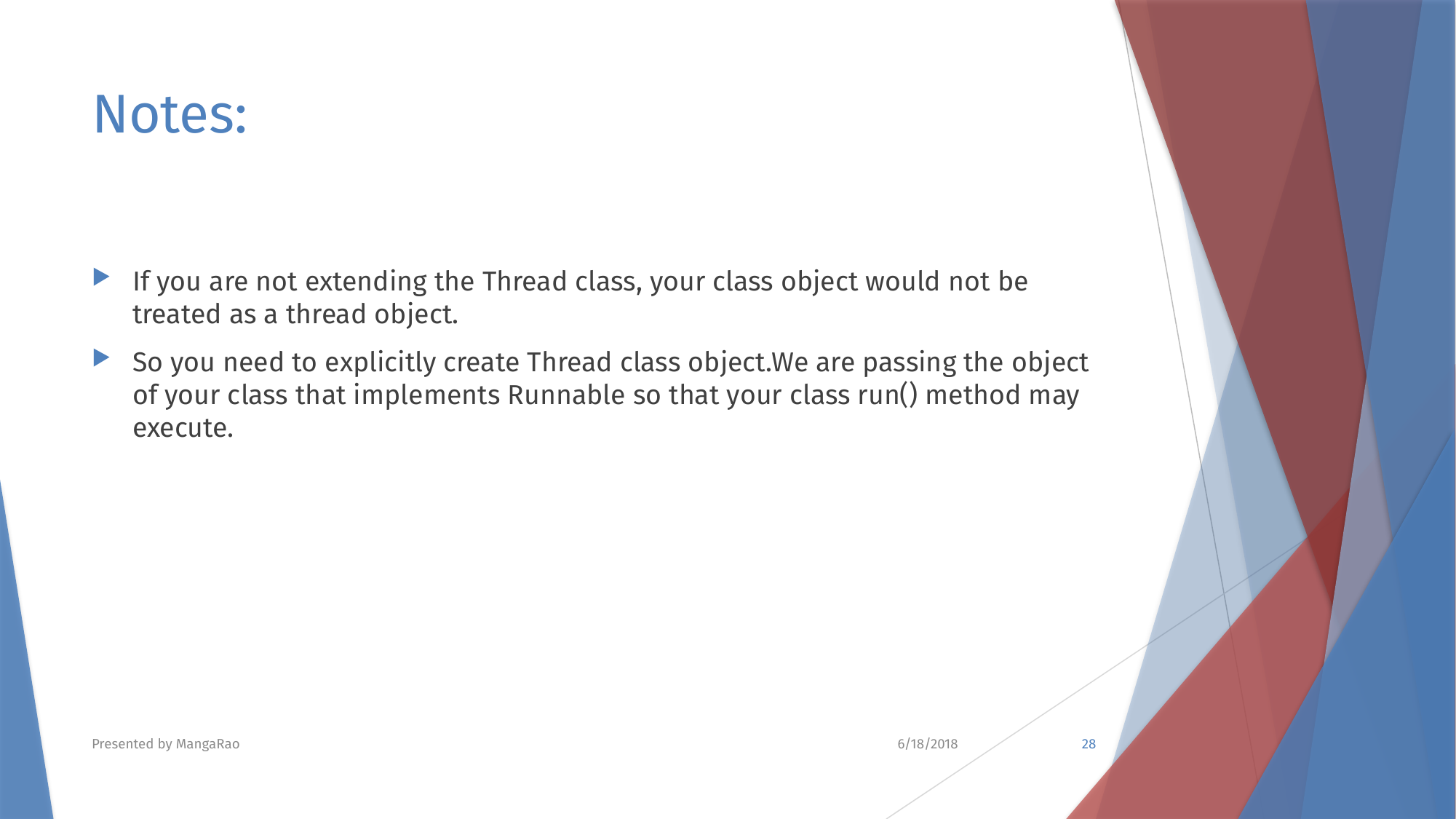

# Notes:
If you are not extending the Thread class, your class object would not be treated as a thread object.
So you need to explicitly create Thread class object.We are passing the object of your class that implements Runnable so that your class run() method may execute.
Presented by MangaRao
6/18/2018
28